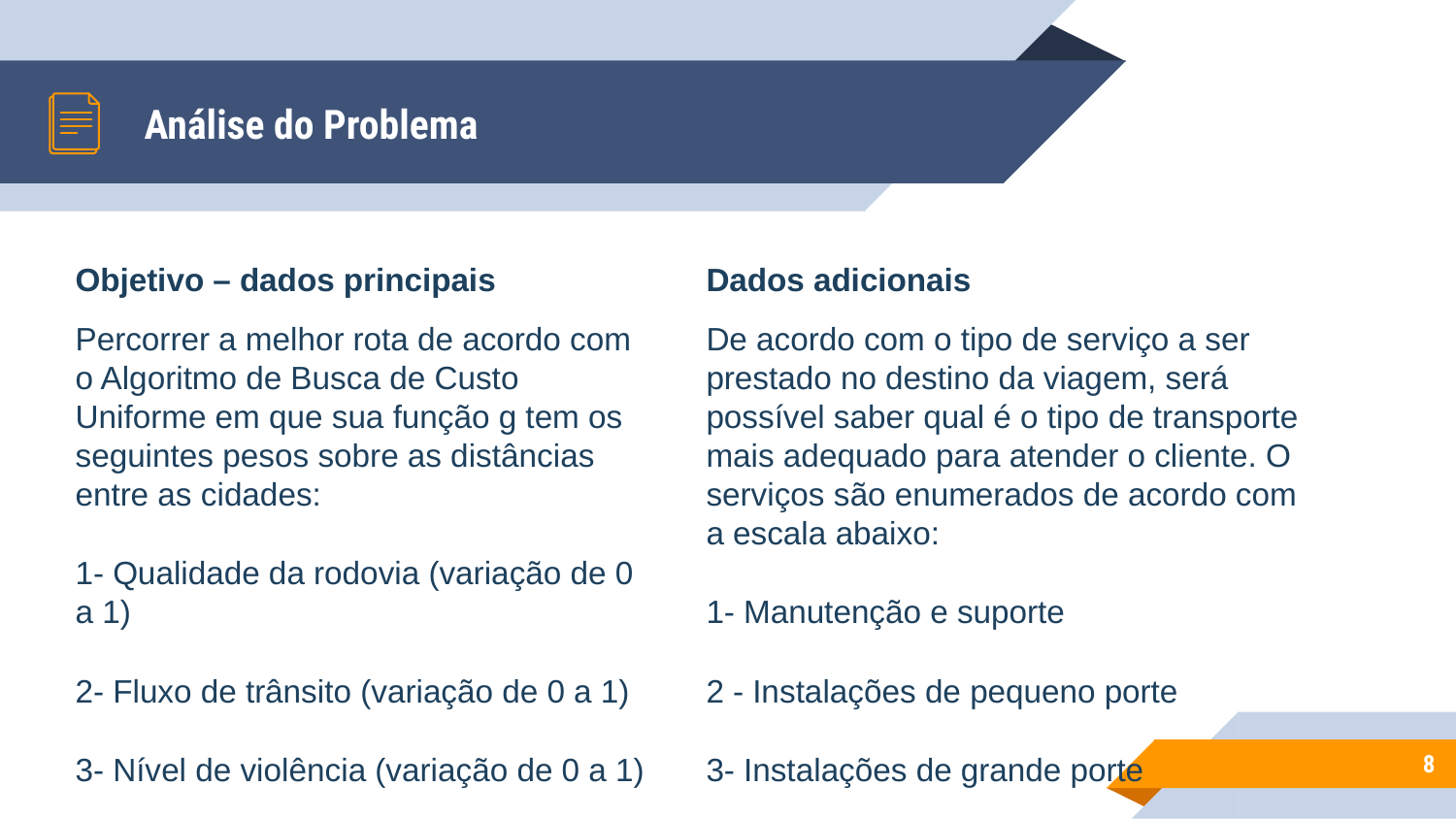

# Análise do Problema

Dados adicionais
De acordo com o tipo de serviço a ser prestado no destino da viagem, será possível saber qual é o tipo de transporte mais adequado para atender o cliente. O serviços são enumerados de acordo com a escala abaixo:
1- Manutenção e suporte
2 - Instalações de pequeno porte
3- Instalações de grande porte
Objetivo – dados principais
Percorrer a melhor rota de acordo com o Algoritmo de Busca de Custo Uniforme em que sua função g tem os seguintes pesos sobre as distâncias entre as cidades:
1- Qualidade da rodovia (variação de 0 a 1)
2- Fluxo de trânsito (variação de 0 a 1)
3- Nível de violência (variação de 0 a 1)
8